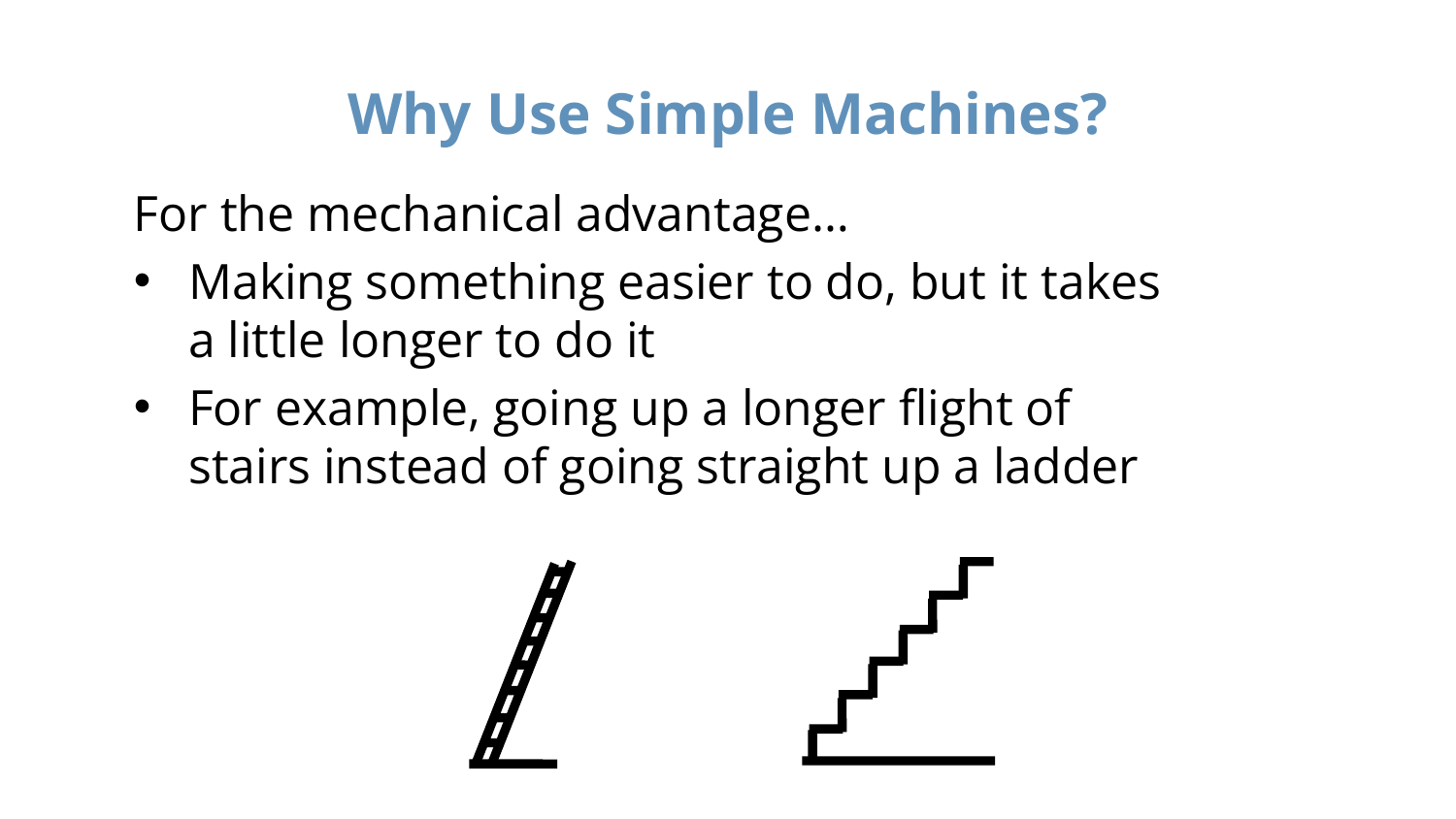

# Why Use Simple Machines?
For the mechanical advantage…
Making something easier to do, but it takes a little longer to do it
For example, going up a longer flight of stairs instead of going straight up a ladder